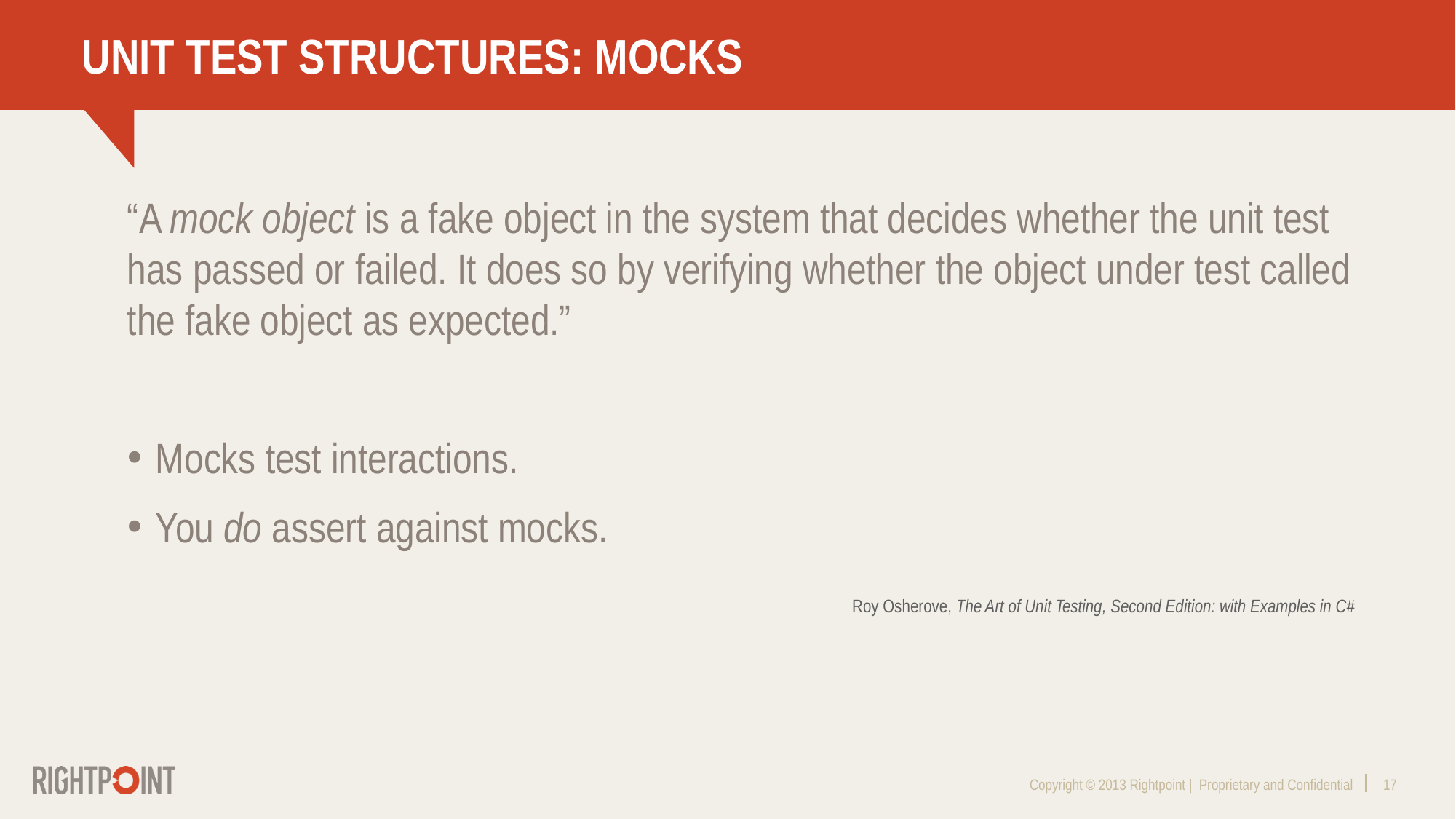

# Unit Test Structures: Mocks
“A mock object is a fake object in the system that decides whether the unit test has passed or failed. It does so by verifying whether the object under test called the fake object as expected.”

Mocks test interactions.
You do assert against mocks.

Roy Osherove, The Art of Unit Testing, Second Edition: with Examples in C#